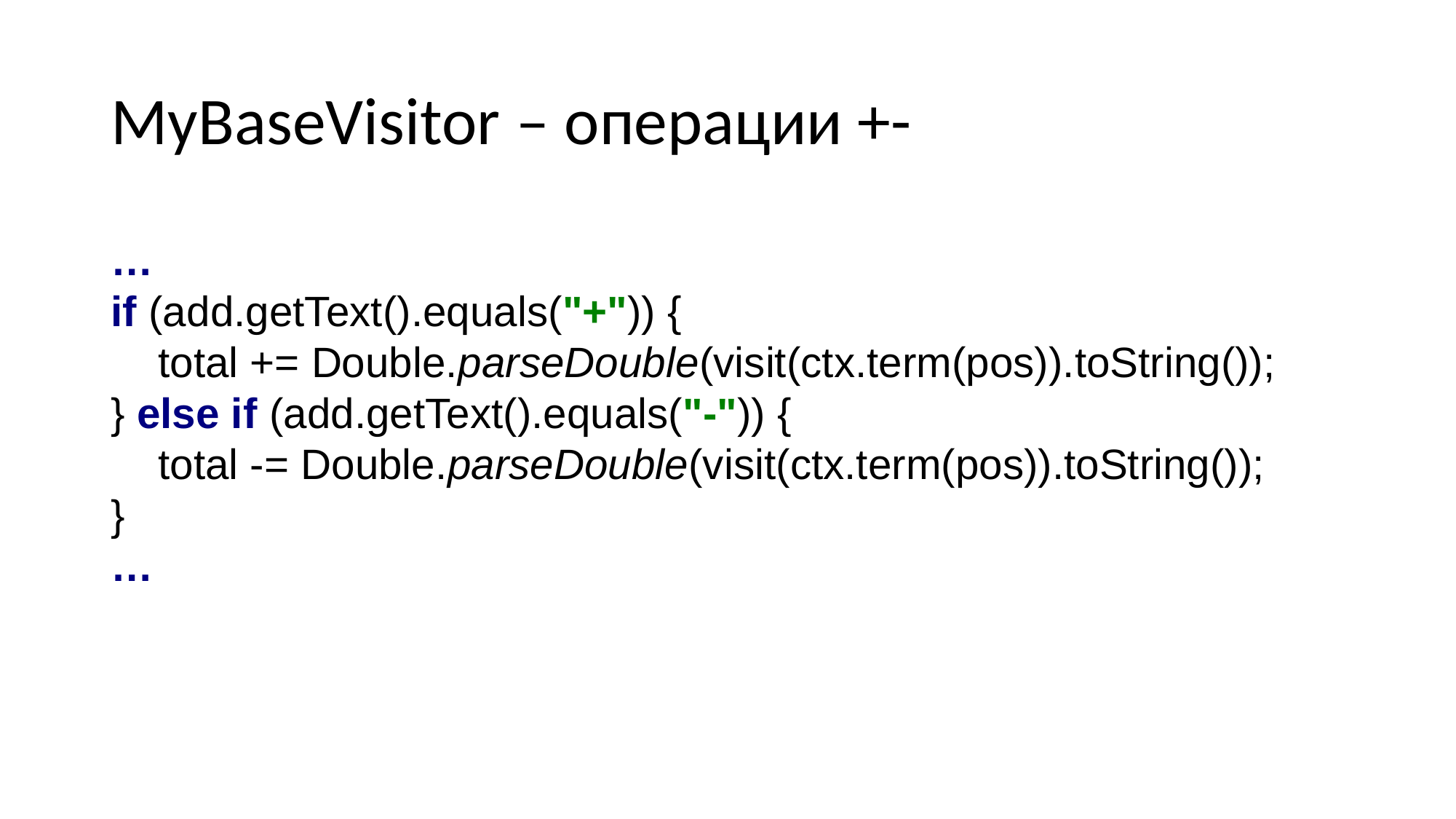

# MyBaseVisitor – операции +-
…
if (add.getText().equals("+")) {
    total += Double.parseDouble(visit(ctx.term(pos)).toString());
} else if (add.getText().equals("-")) {
    total -= Double.parseDouble(visit(ctx.term(pos)).toString());
}
…